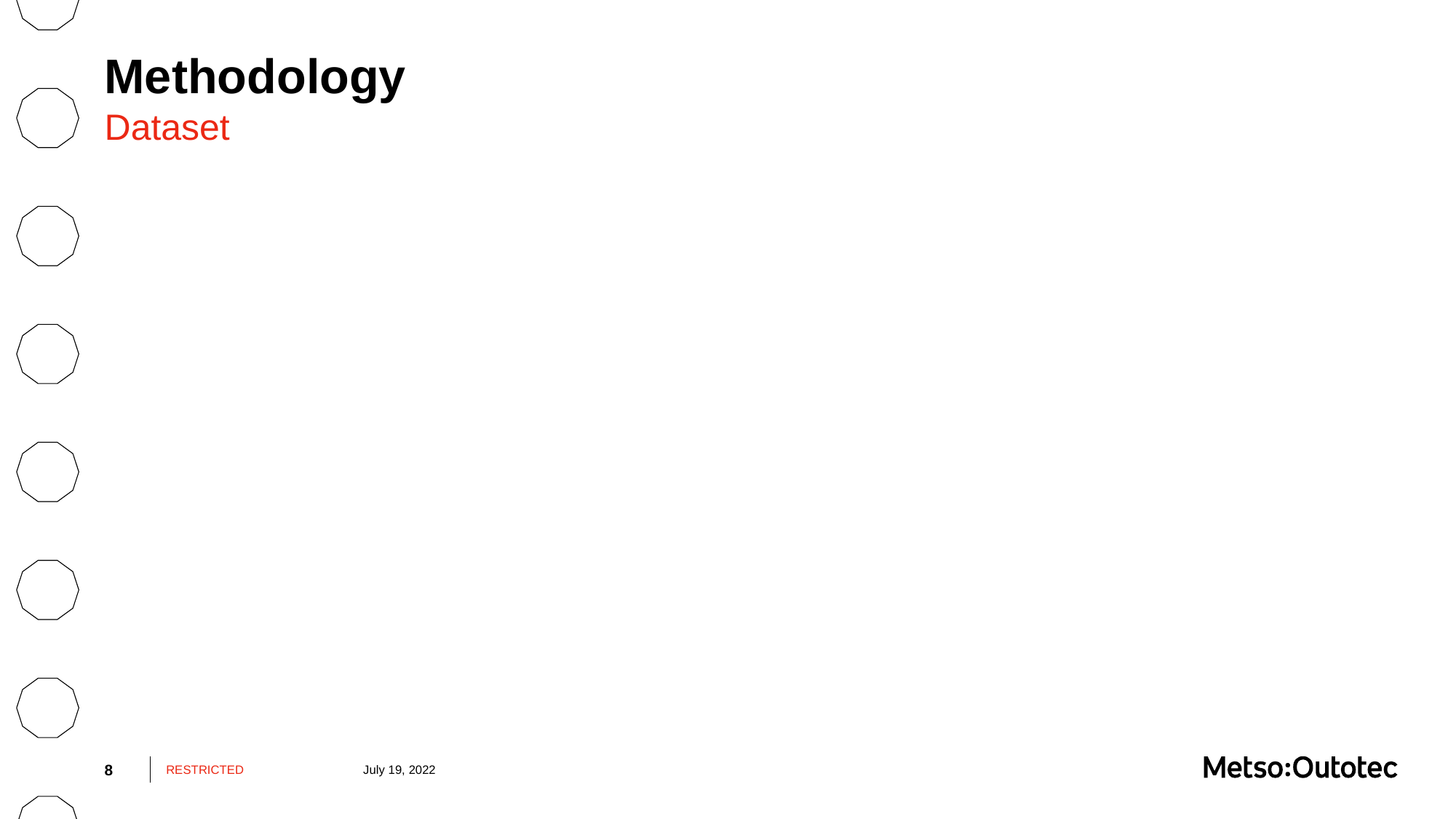

# Methodology
Dataset

8
RESTRICTED
July 19, 2022